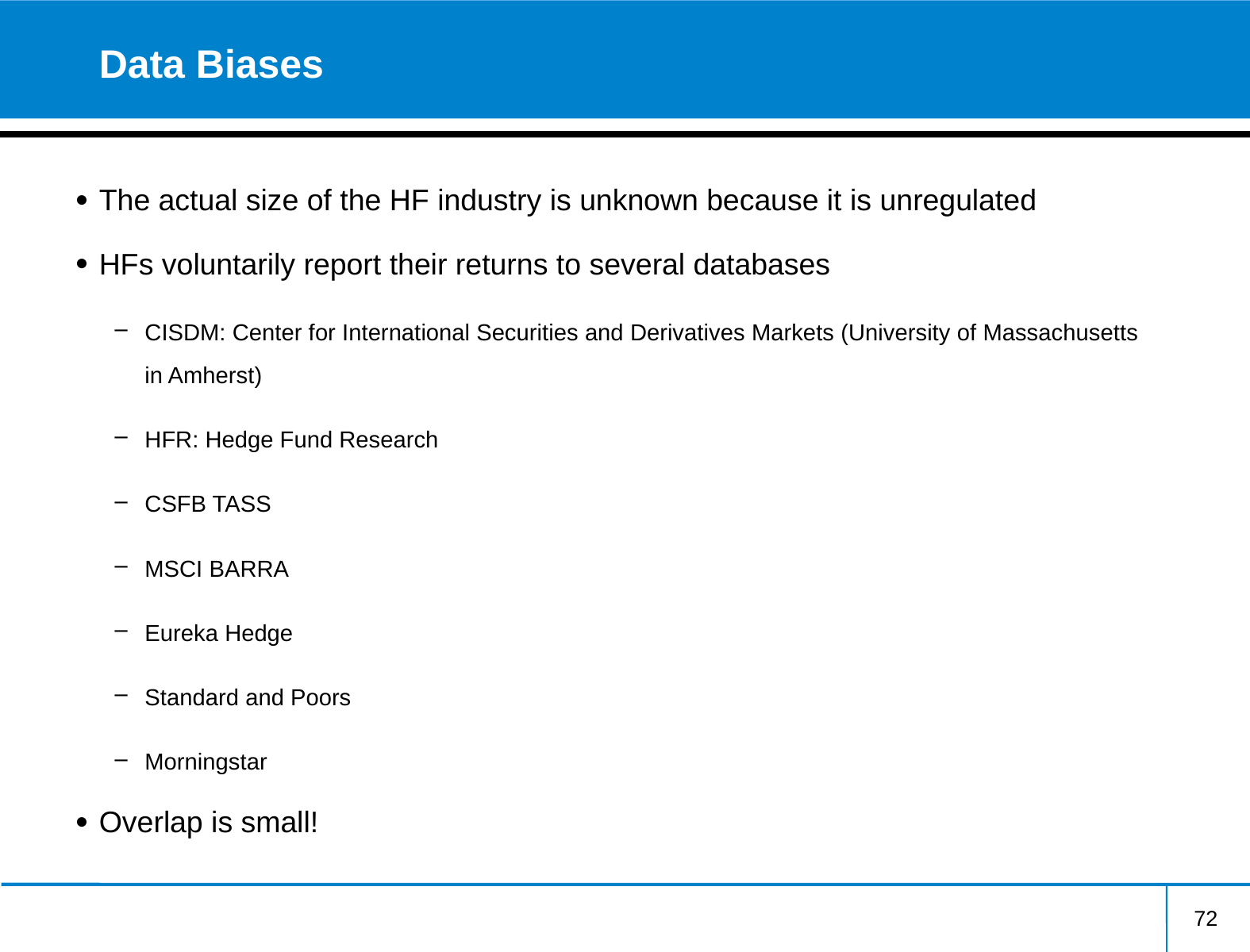

# Data Biases
The actual size of the HF industry is unknown because it is unregulated
HFs voluntarily report their returns to several databases
CISDM: Center for International Securities and Derivatives Markets (University of Massachusetts in Amherst)
HFR: Hedge Fund Research
CSFB TASS
MSCI BARRA
Eureka Hedge
Standard and Poors
Morningstar
Overlap is small!
72